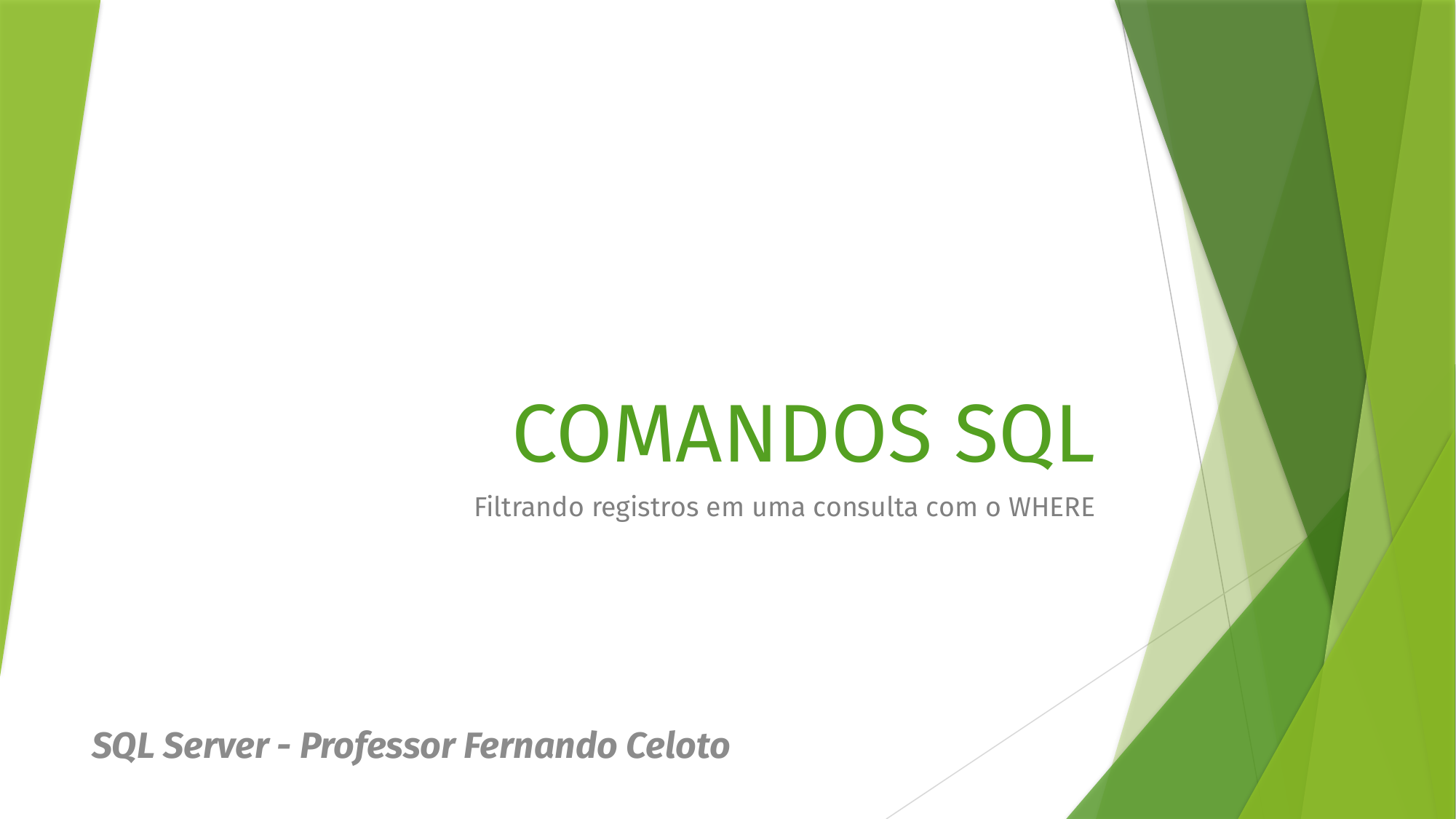

# COMANDOS SQL
Filtrando registros em uma consulta com o WHERE
SQL Server - Professor Fernando Celoto